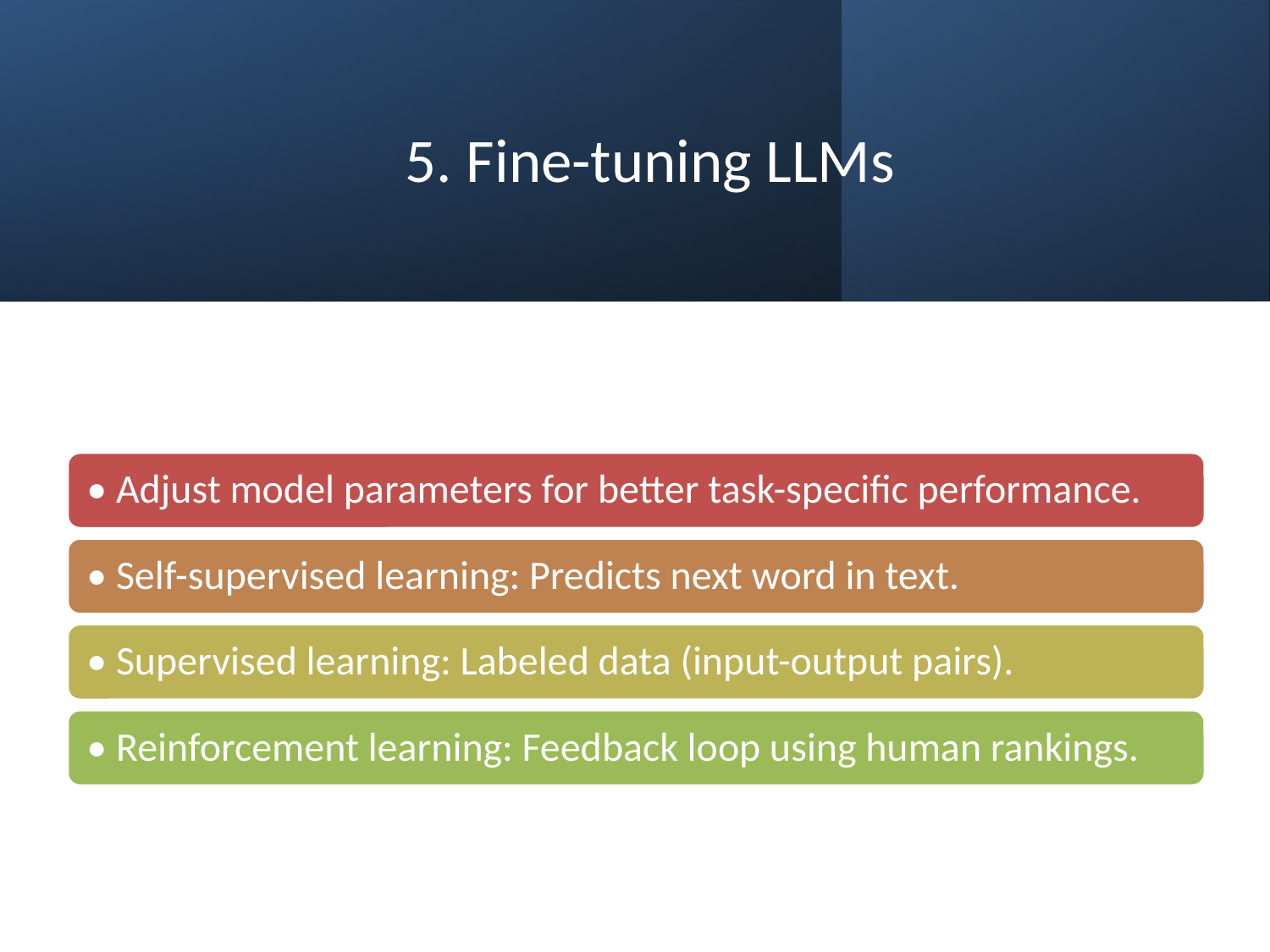

# 5. Fine-tuning LLMs
• Adjust model parameters for better task-specific performance.
• Self-supervised learning: Predicts next word in text.
• Supervised learning: Labeled data (input-output pairs).
• Reinforcement learning: Feedback loop using human rankings.